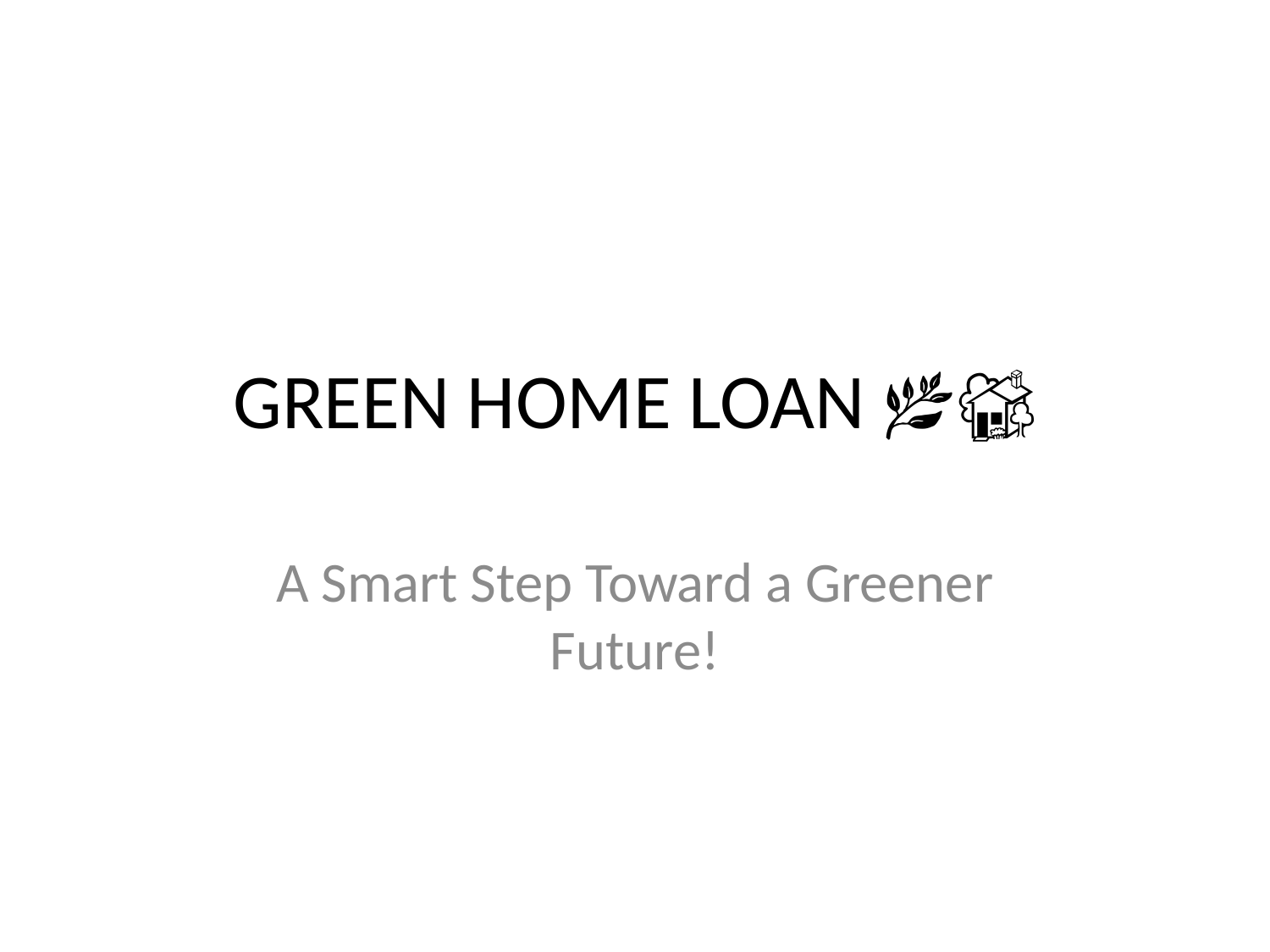

# GREEN HOME LOAN 🌿🏡
A Smart Step Toward a Greener Future!